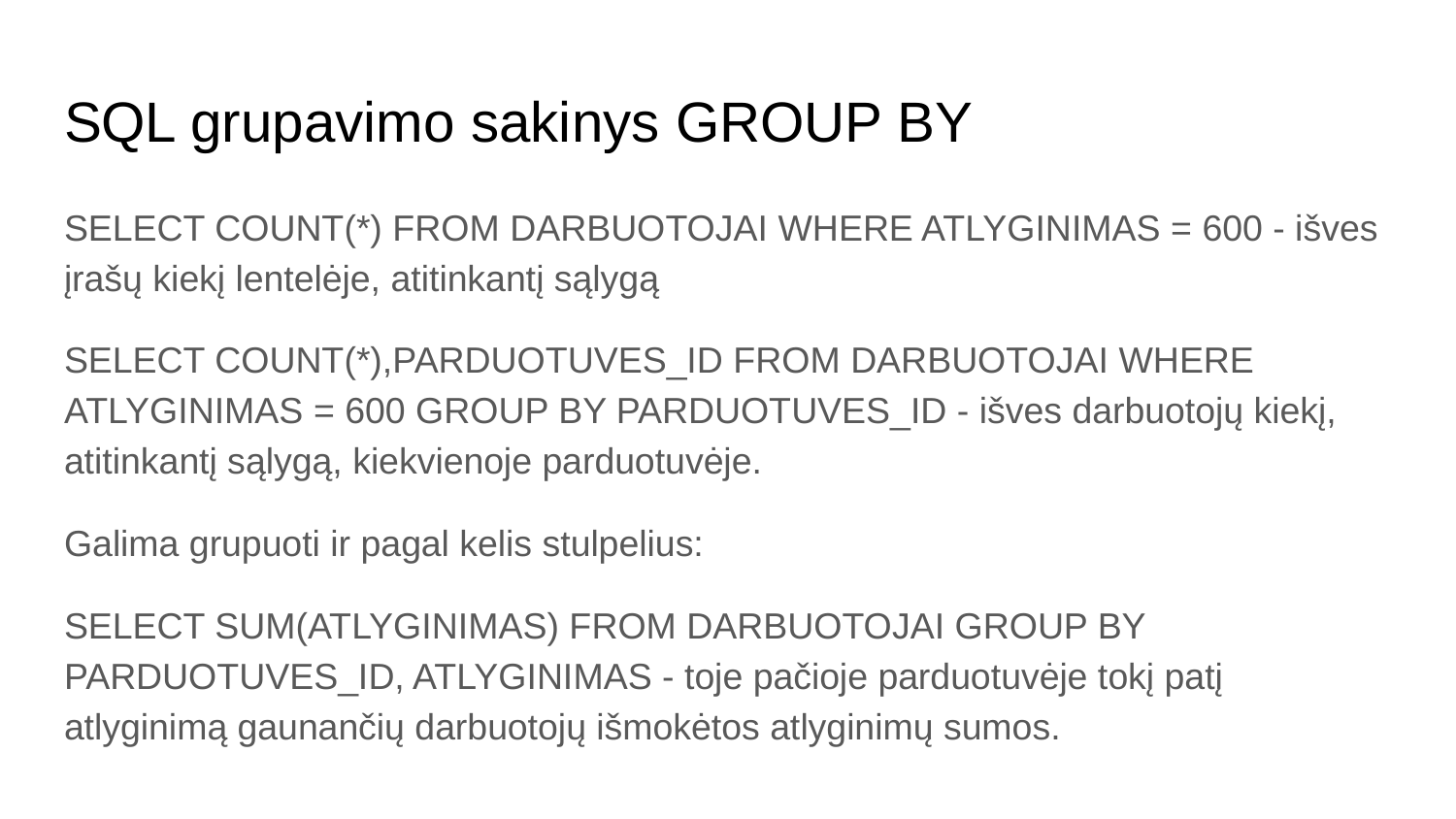

# SQL grupavimo sakinys GROUP BY
SELECT COUNT(*) FROM DARBUOTOJAI WHERE ATLYGINIMAS = 600 - išves įrašų kiekį lentelėje, atitinkantį sąlygą
SELECT COUNT(*),PARDUOTUVES_ID FROM DARBUOTOJAI WHERE ATLYGINIMAS = 600 GROUP BY PARDUOTUVES_ID - išves darbuotojų kiekį, atitinkantį sąlygą, kiekvienoje parduotuvėje.
Galima grupuoti ir pagal kelis stulpelius:
SELECT SUM(ATLYGINIMAS) FROM DARBUOTOJAI GROUP BY PARDUOTUVES_ID, ATLYGINIMAS - toje pačioje parduotuvėje tokį patį atlyginimą gaunančių darbuotojų išmokėtos atlyginimų sumos.